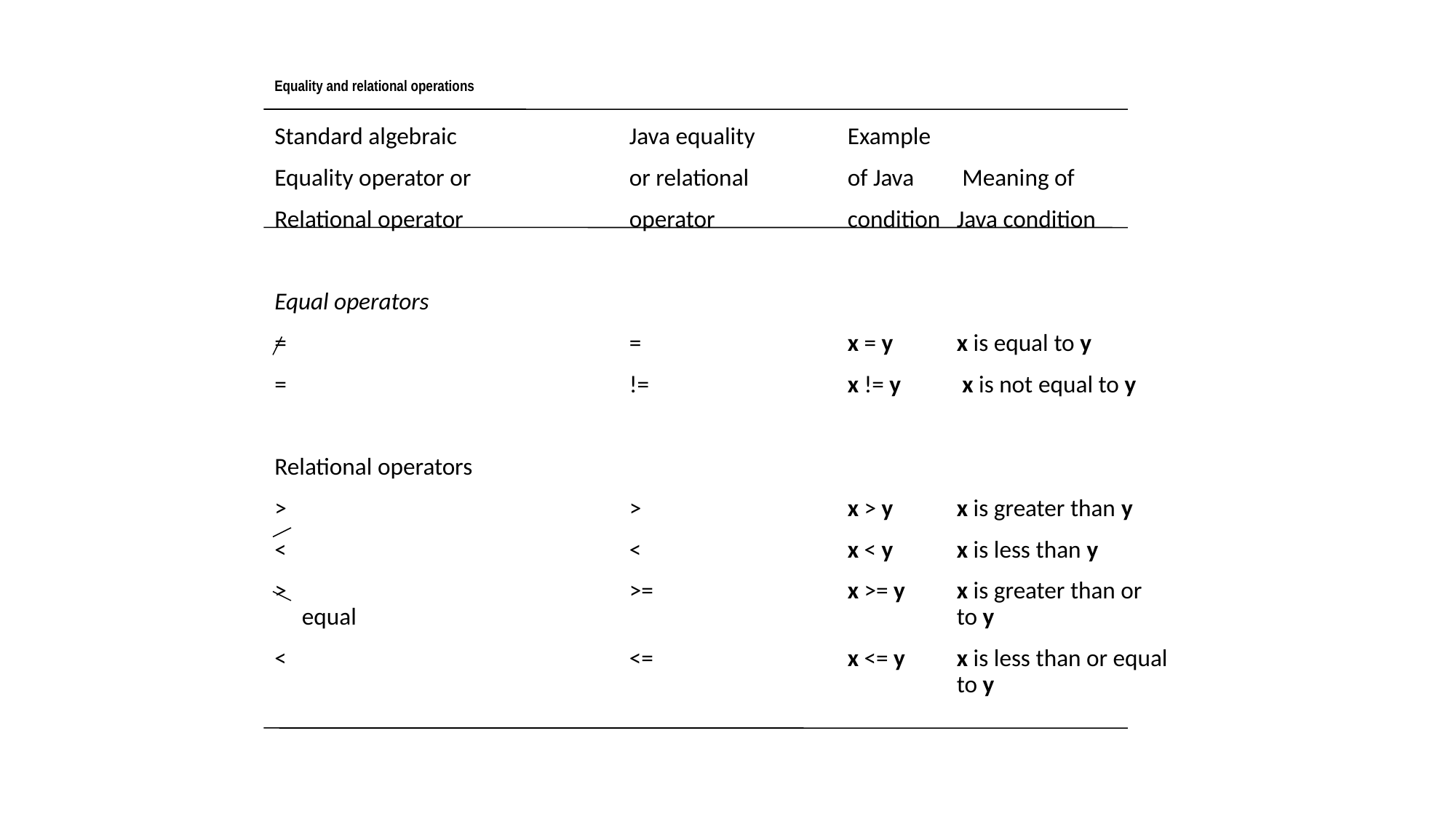

# Equality and relational operations

Standard algebraic		Java equality	Example
Equality operator or		or relational	of Java	 Meaning of
Relational operator		operator		condition	Java condition

Equal operators
=				=		x = y	x is equal to y
=				!=		x != y	 x is not equal to y

Relational operators
>				>		x > y	x is greater than y
<				<		x < y	x is less than y
>				>=		x >= y	x is greater than or equal 						to y
<				<=		x <= y	x is less than or equal 							to y